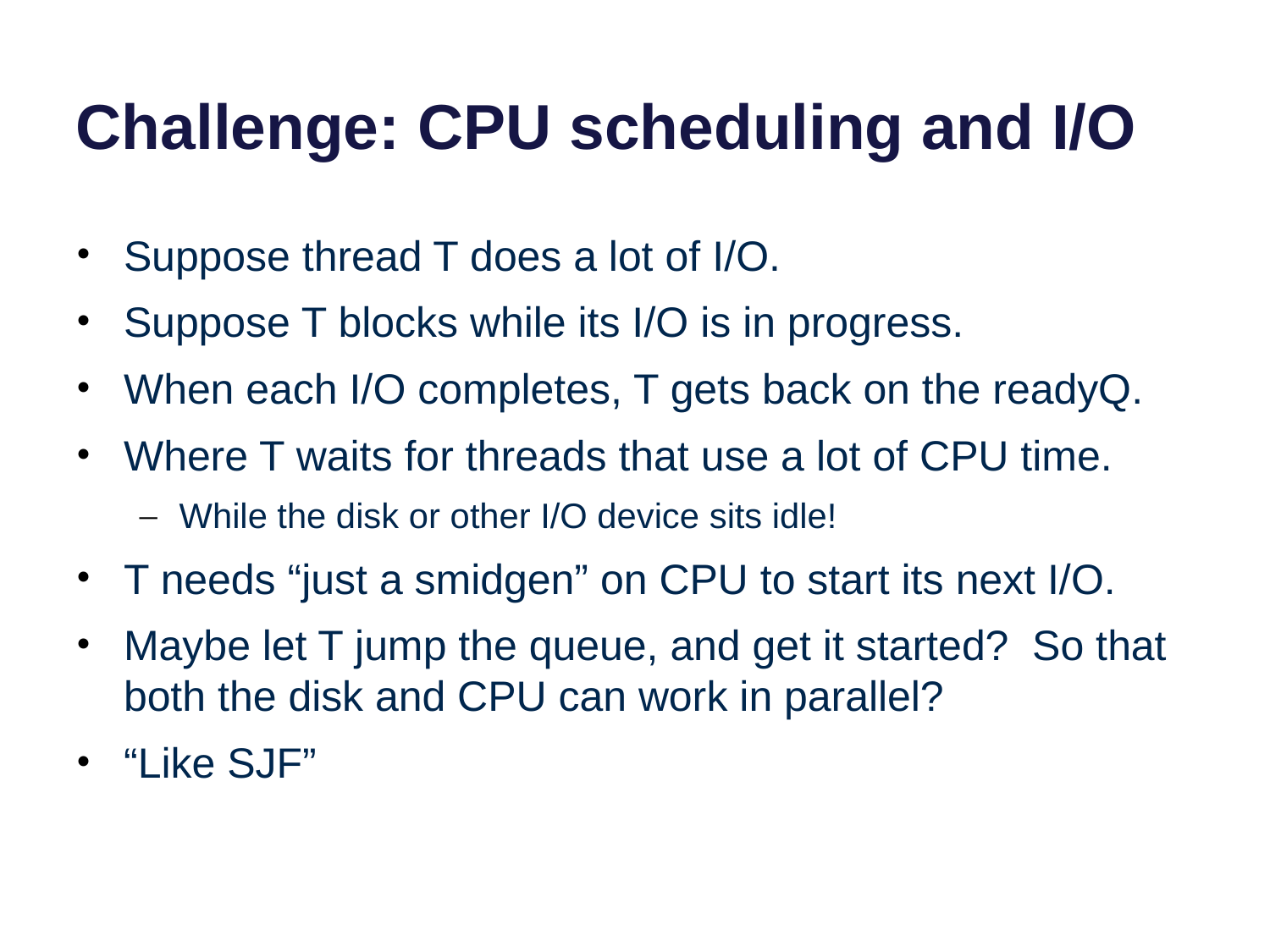

# Challenge: CPU scheduling and I/O
Suppose thread T does a lot of I/O.
Suppose T blocks while its I/O is in progress.
When each I/O completes, T gets back on the readyQ.
Where T waits for threads that use a lot of CPU time.
While the disk or other I/O device sits idle!
T needs “just a smidgen” on CPU to start its next I/O.
Maybe let T jump the queue, and get it started?  So that both the disk and CPU can work in parallel?
“Like SJF”